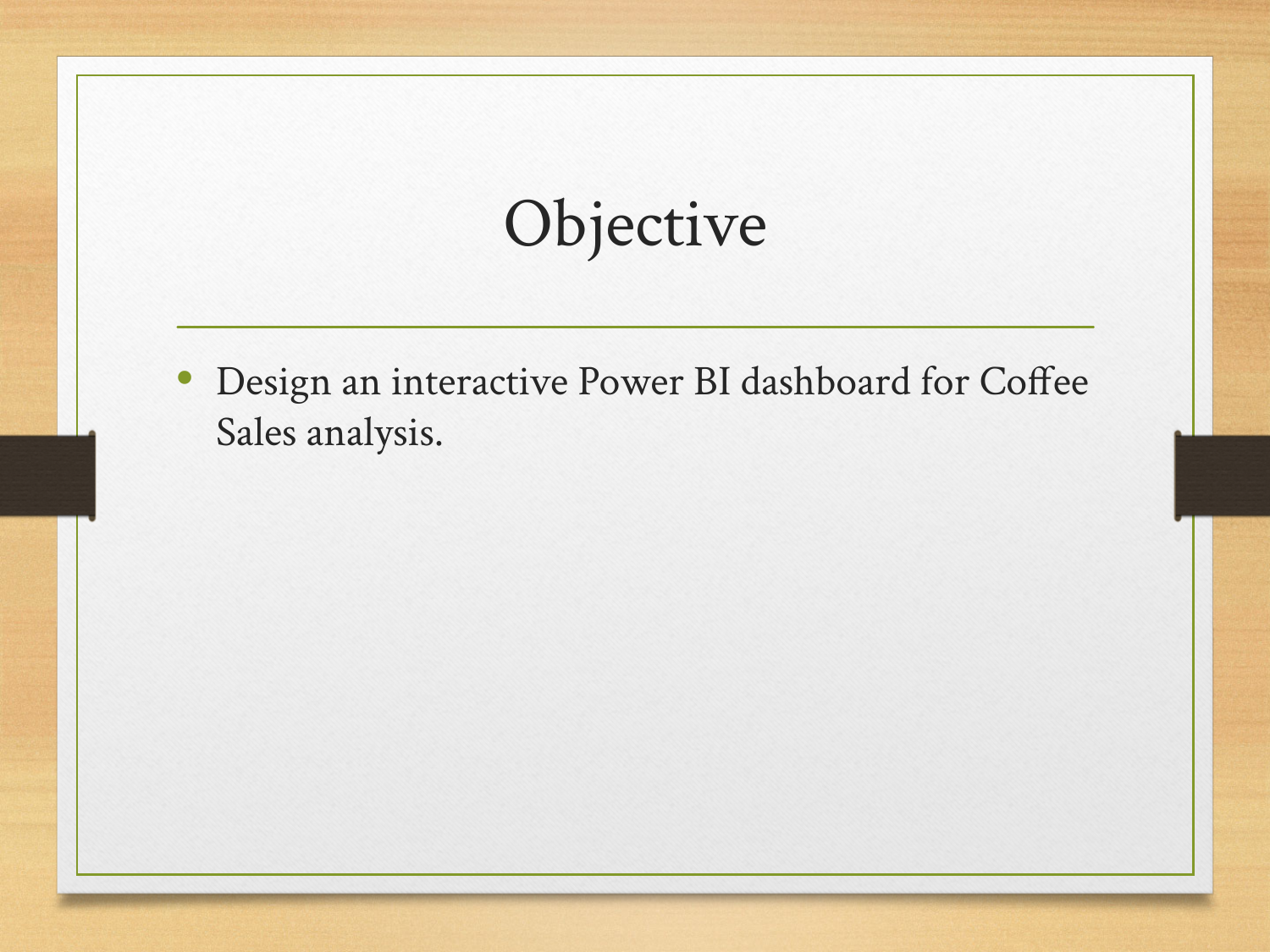

# Objective
Design an interactive Power BI dashboard for Coffee Sales analysis.